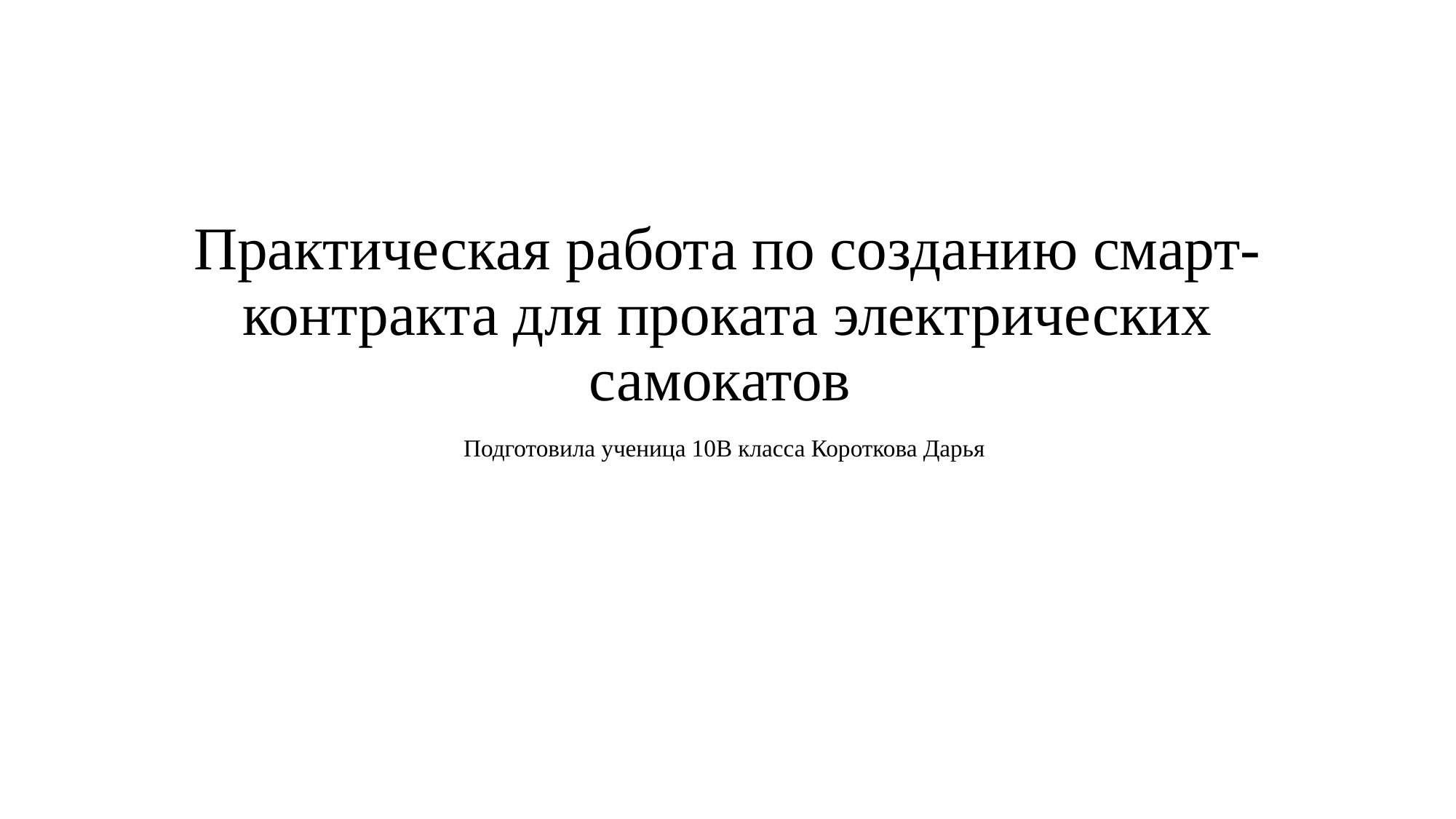

# Практическая работа по созданию смарт-контракта для проката электрических самокатов
Подготовила ученица 10В класса Короткова Дарья